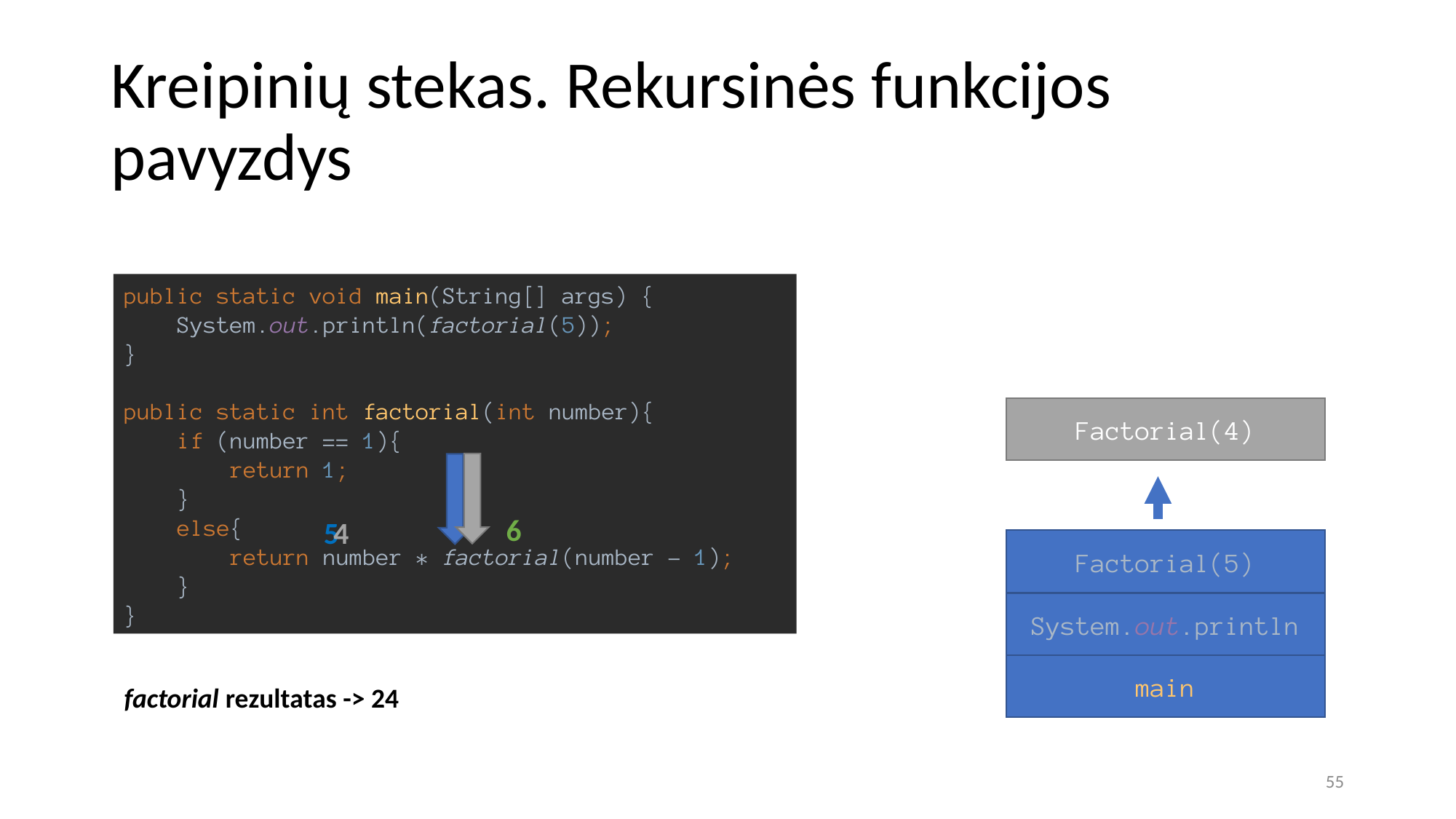

# Kreipinių stekas. Rekursinės funkcijos pavyzdys
public static void main(String[] args) {
    System.out.println(factorial(5));
}
public static int factorial(int number){
    if (number == 1){
        return 1;
    }
    else{
        return number * factorial(number - 1);
    }
}
Factorial(4)

6
5
4
Factorial(5)
System.out.println
main
factorial rezultatas -> 24
55